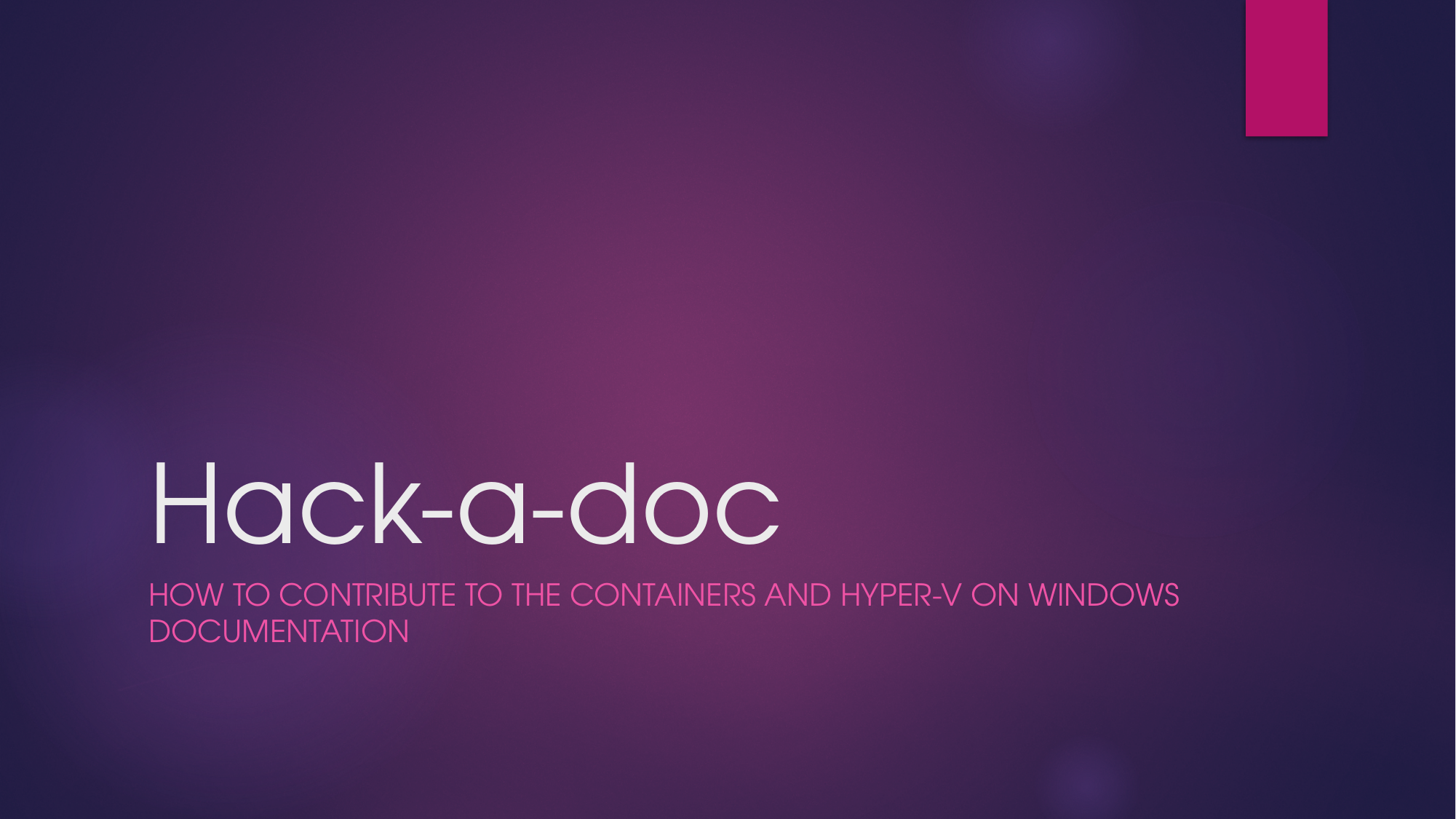

# Hack-a-doc
How to contribute to the containers and Hyper-v on windows documentation